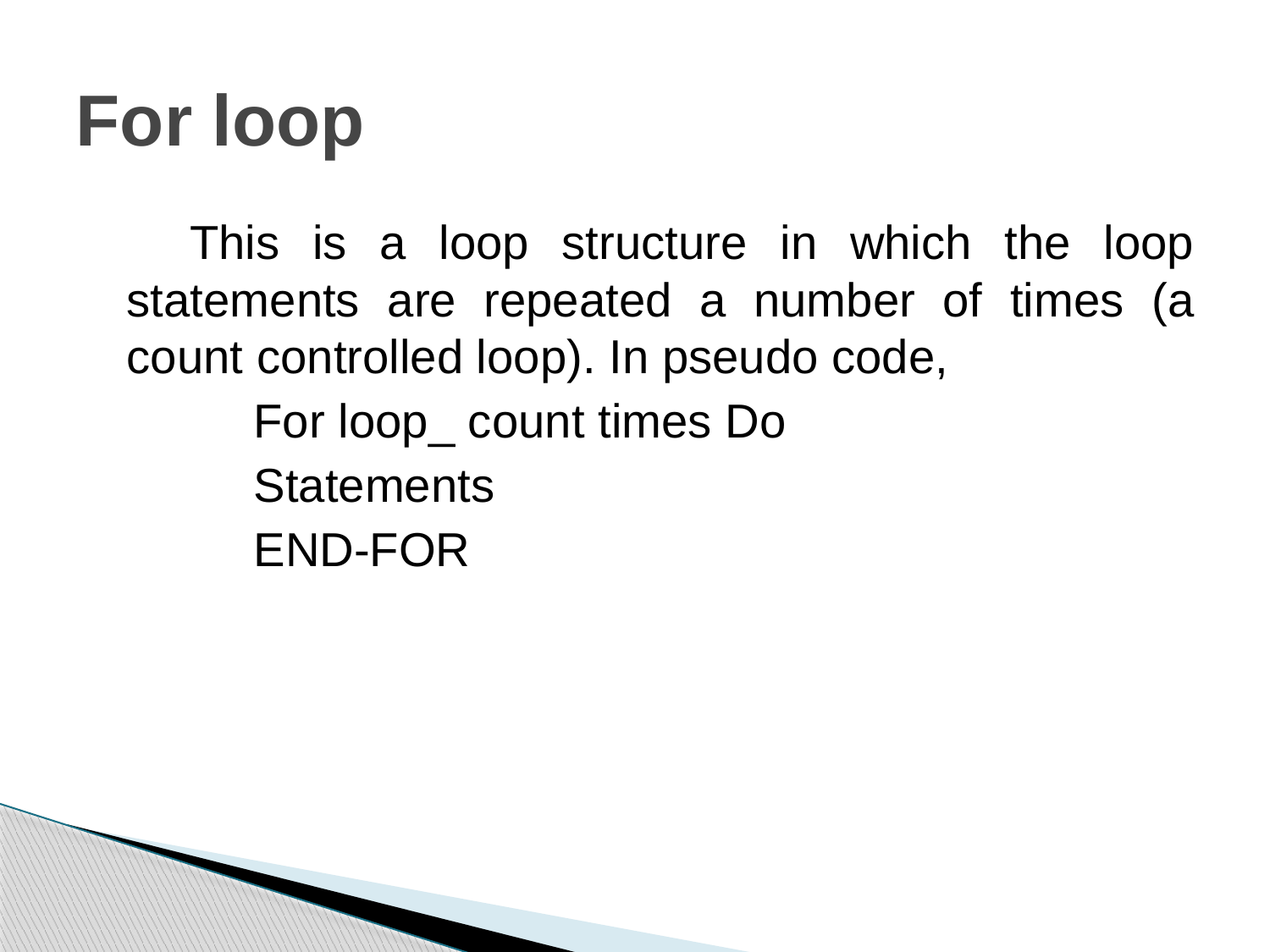

# For loop
   This is a loop structure in which the loop statements are repeated a number of times (a count controlled loop). In pseudo code,
   	For loop_ count times Do
  		Statements
   	END-FOR